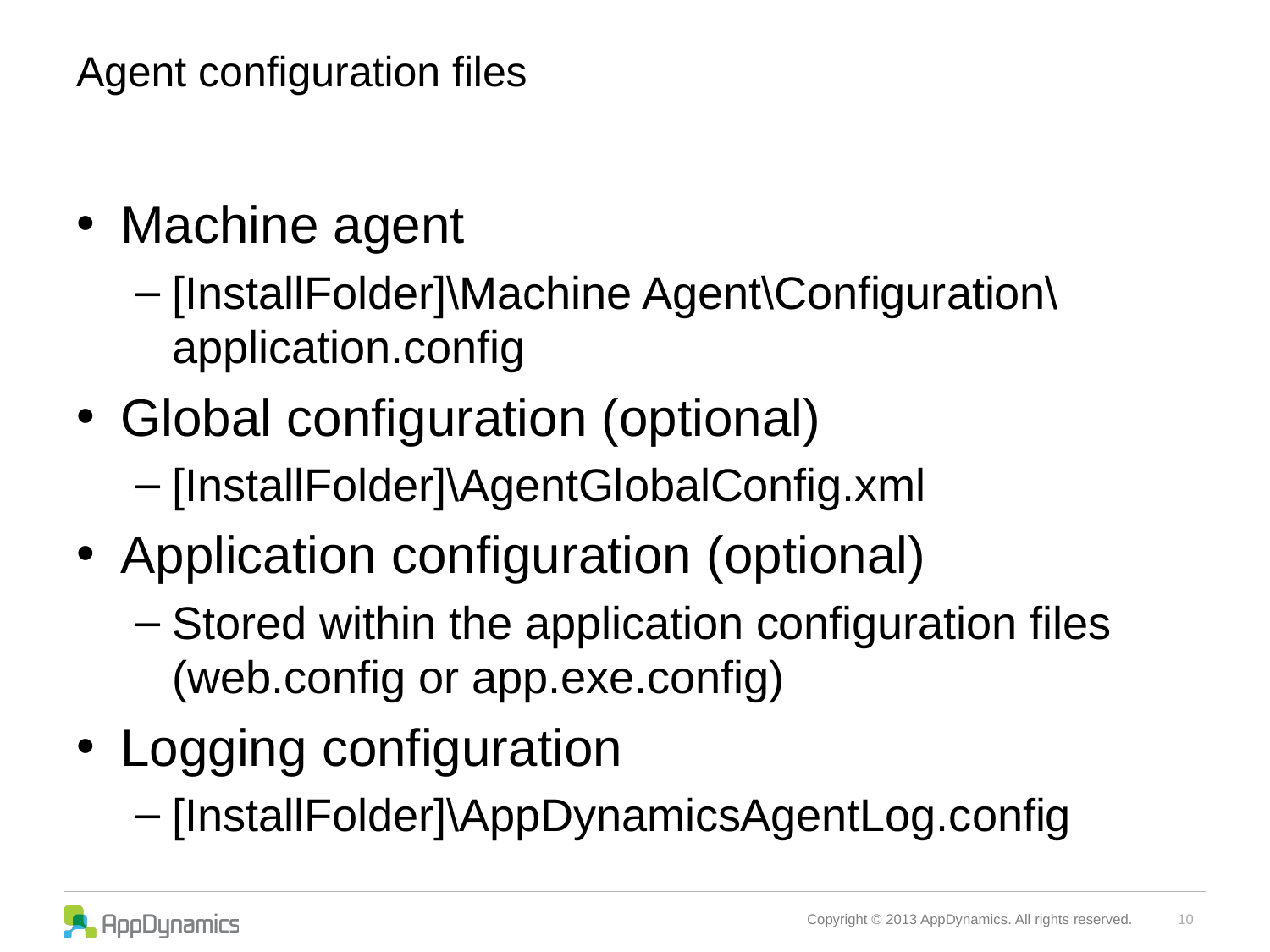

# Agent configuration files
Machine agent
[InstallFolder]\Machine Agent\Configuration\application.config
Global configuration (optional)
[InstallFolder]\AgentGlobalConfig.xml
Application configuration (optional)
Stored within the application configuration files (web.config or app.exe.config)
Logging configuration
[InstallFolder]\AppDynamicsAgentLog.config
10